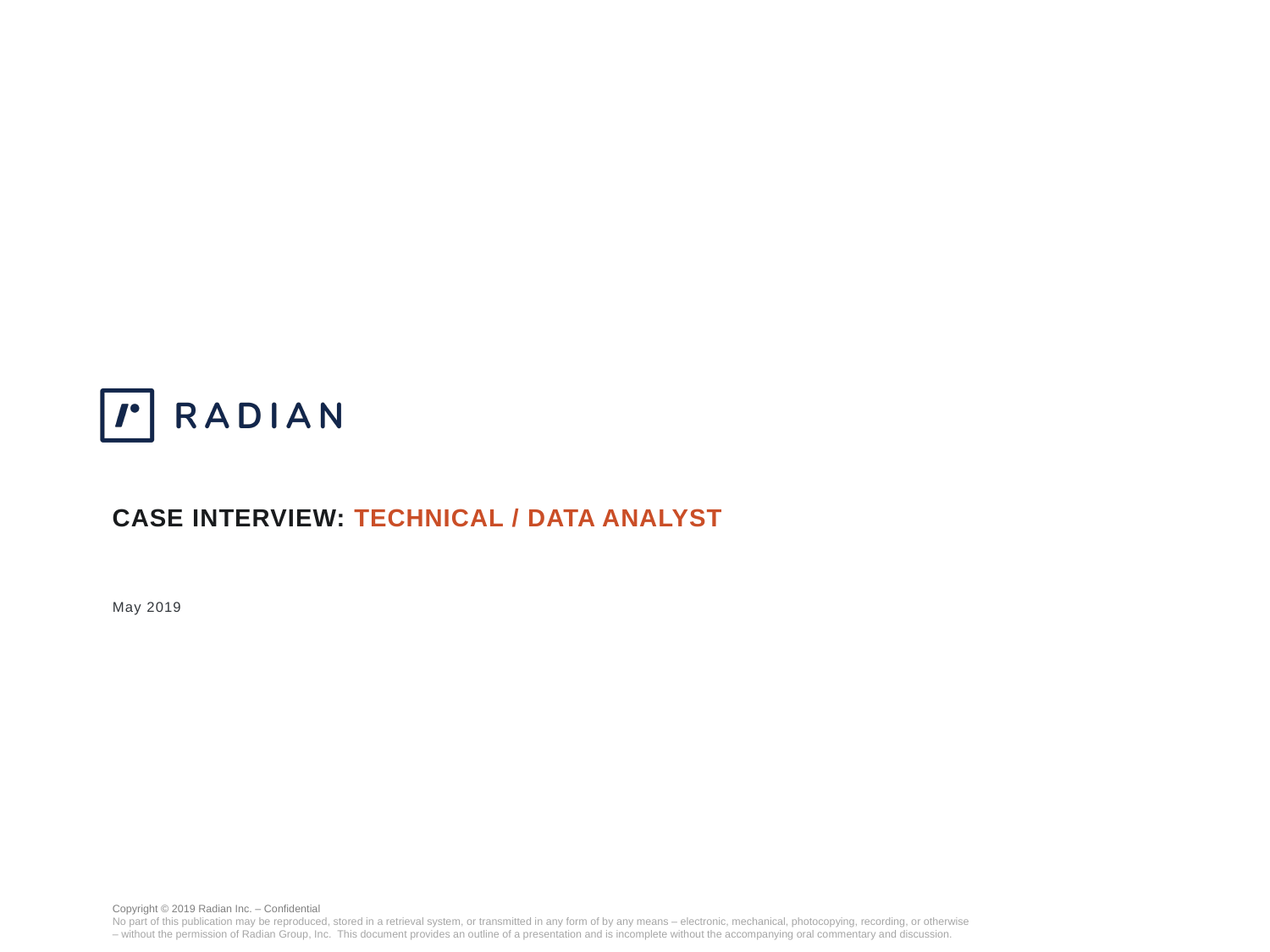

# CASE INTERVIEW: technical / data analyst

May 2019